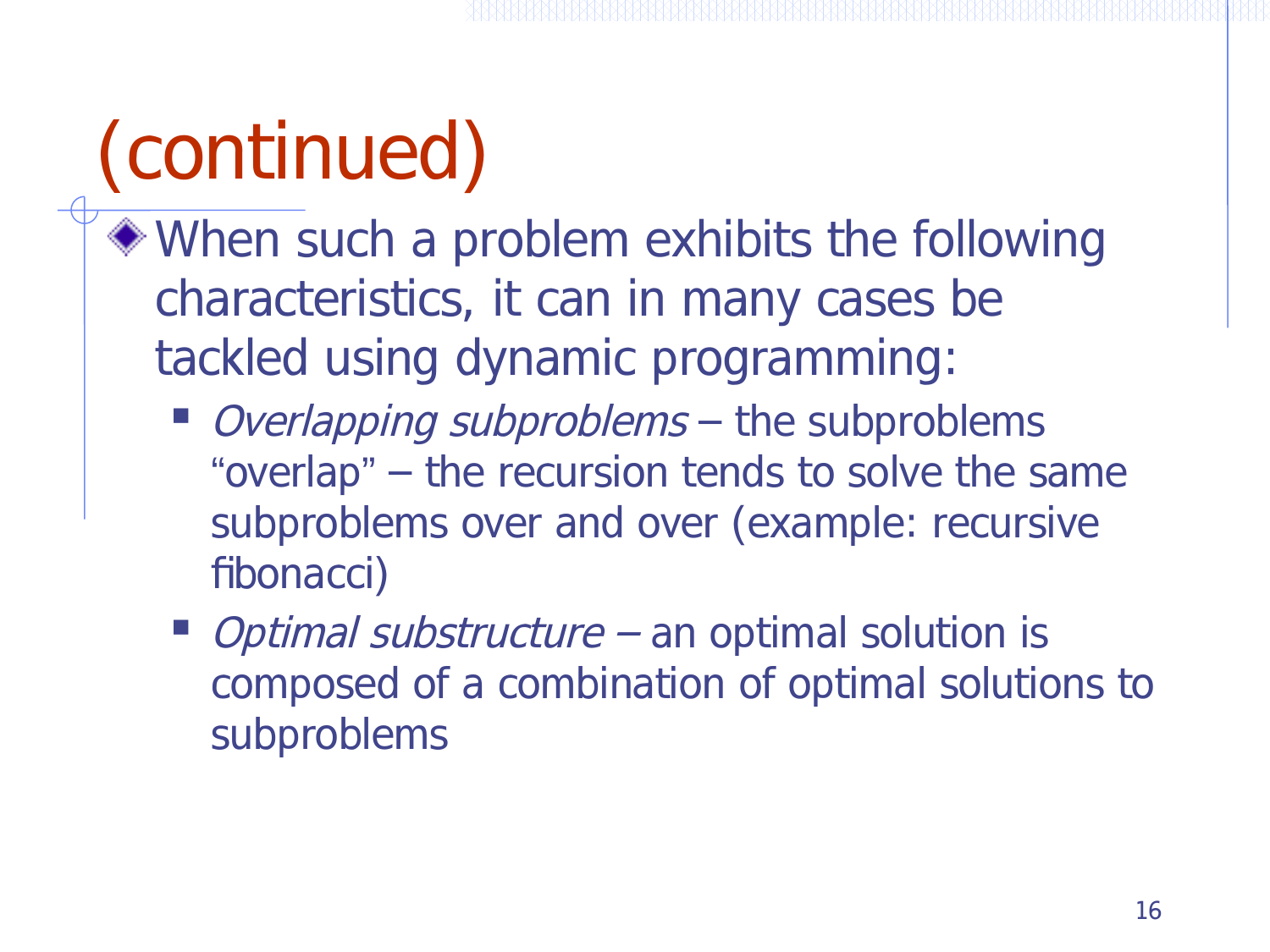

# (continued)
When such a problem exhibits the following characteristics, it can in many cases be tackled using dynamic programming:
Overlapping subproblems – the subproblems “overlap” – the recursion tends to solve the same subproblems over and over (example: recursive fibonacci)
Optimal substructure – an optimal solution is composed of a combination of optimal solutions to subproblems
16